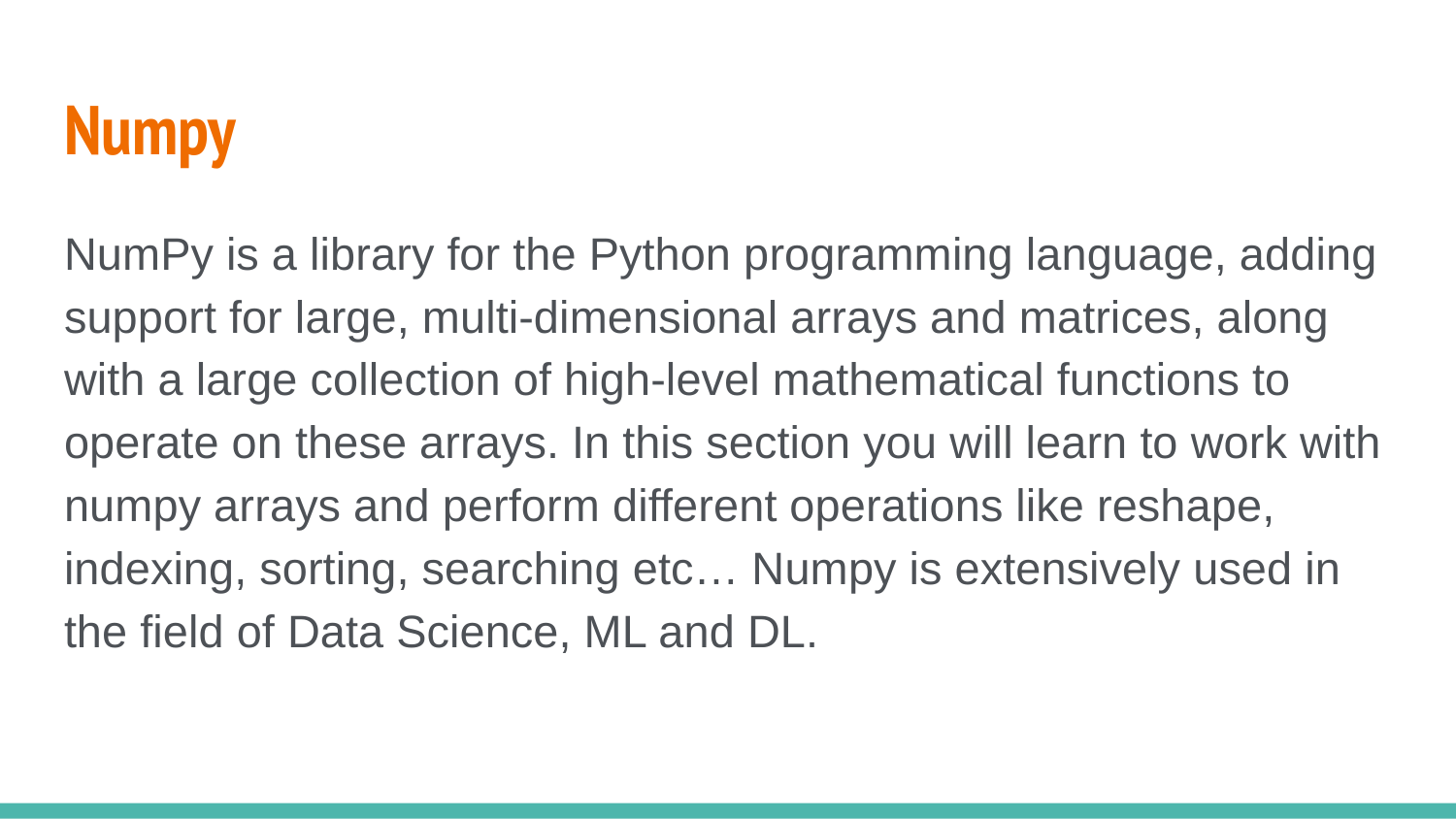

# Numpy
NumPy is a library for the Python programming language, adding support for large, multi-dimensional arrays and matrices, along with a large collection of high-level mathematical functions to operate on these arrays. In this section you will learn to work with numpy arrays and perform different operations like reshape, indexing, sorting, searching etc… Numpy is extensively used in the field of Data Science, ML and DL.